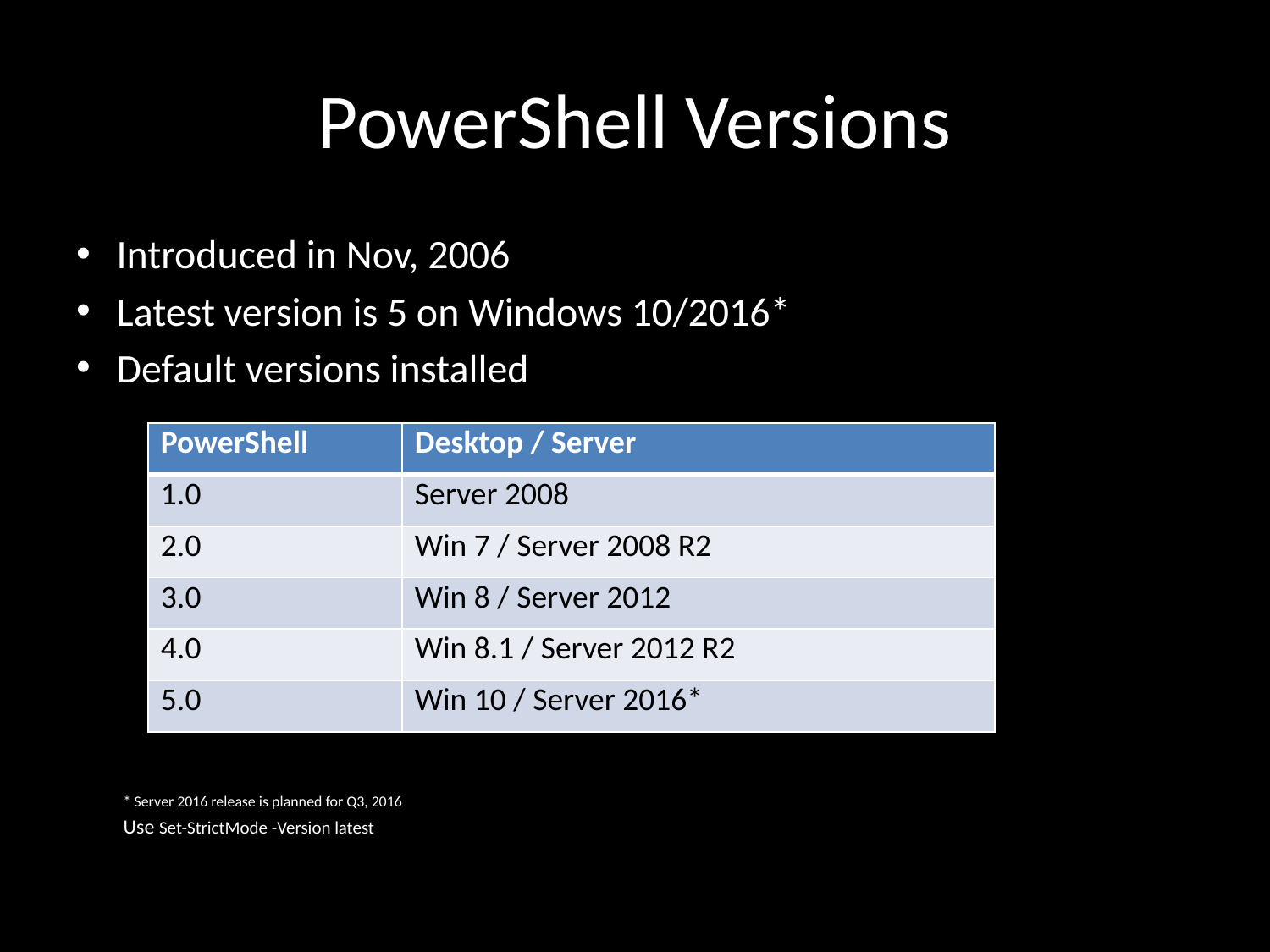

# PowerShell Versions
Introduced in Nov, 2006
Latest version is 5 on Windows 10/2016*
Default versions installed

* Server 2016 release is planned for Q3, 2016
Use Set-StrictMode -Version latest
| PowerShell | Desktop / Server |
| --- | --- |
| 1.0 | Server 2008 |
| 2.0 | Win 7 / Server 2008 R2 |
| 3.0 | Win 8 / Server 2012 |
| 4.0 | Win 8.1 / Server 2012 R2 |
| 5.0 | Win 10 / Server 2016\* |